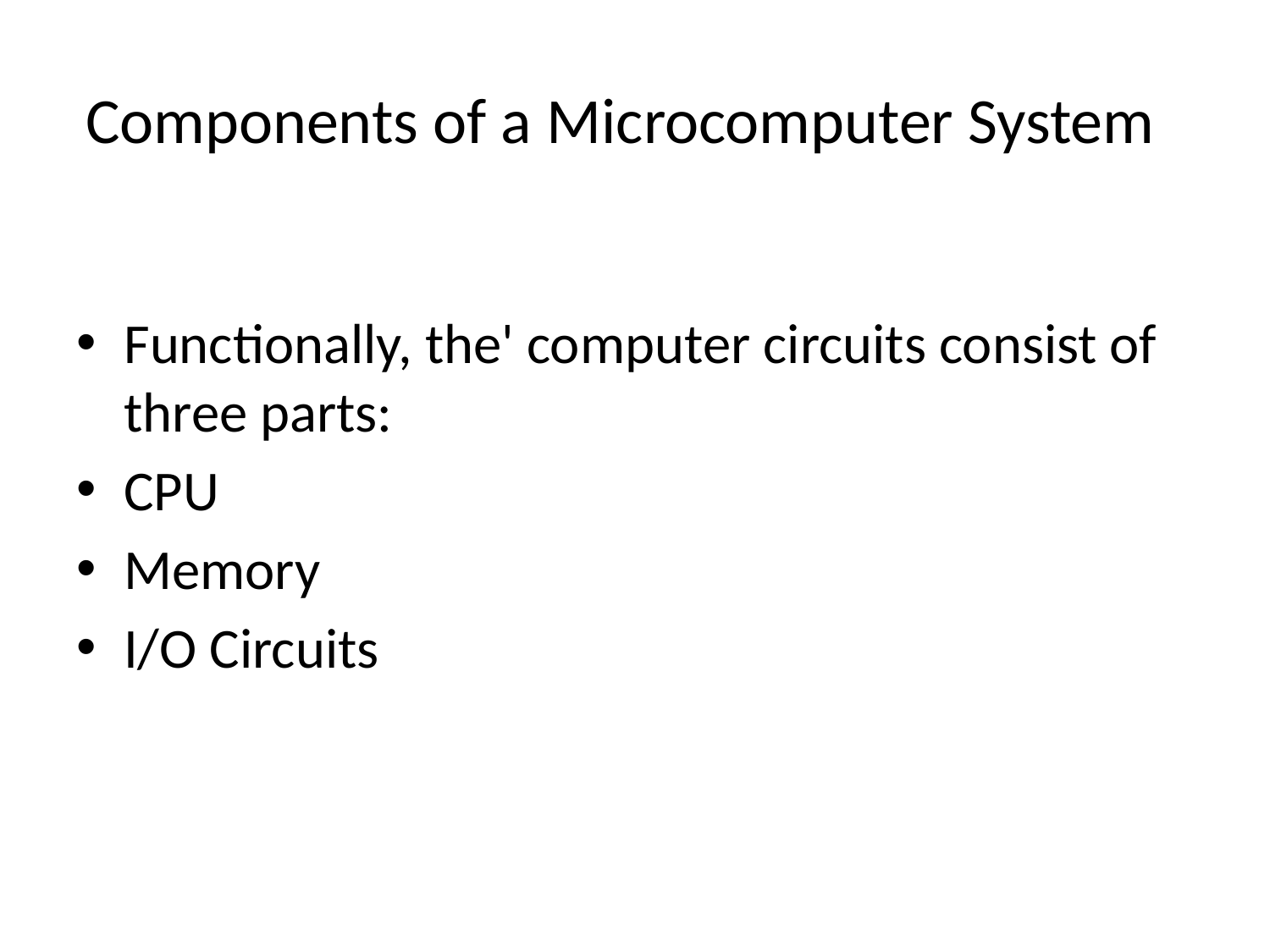

# Components of a Microcomputer System

Functionally, the' computer circuits consist of three parts:
CPU
Memory
I/O Circuits